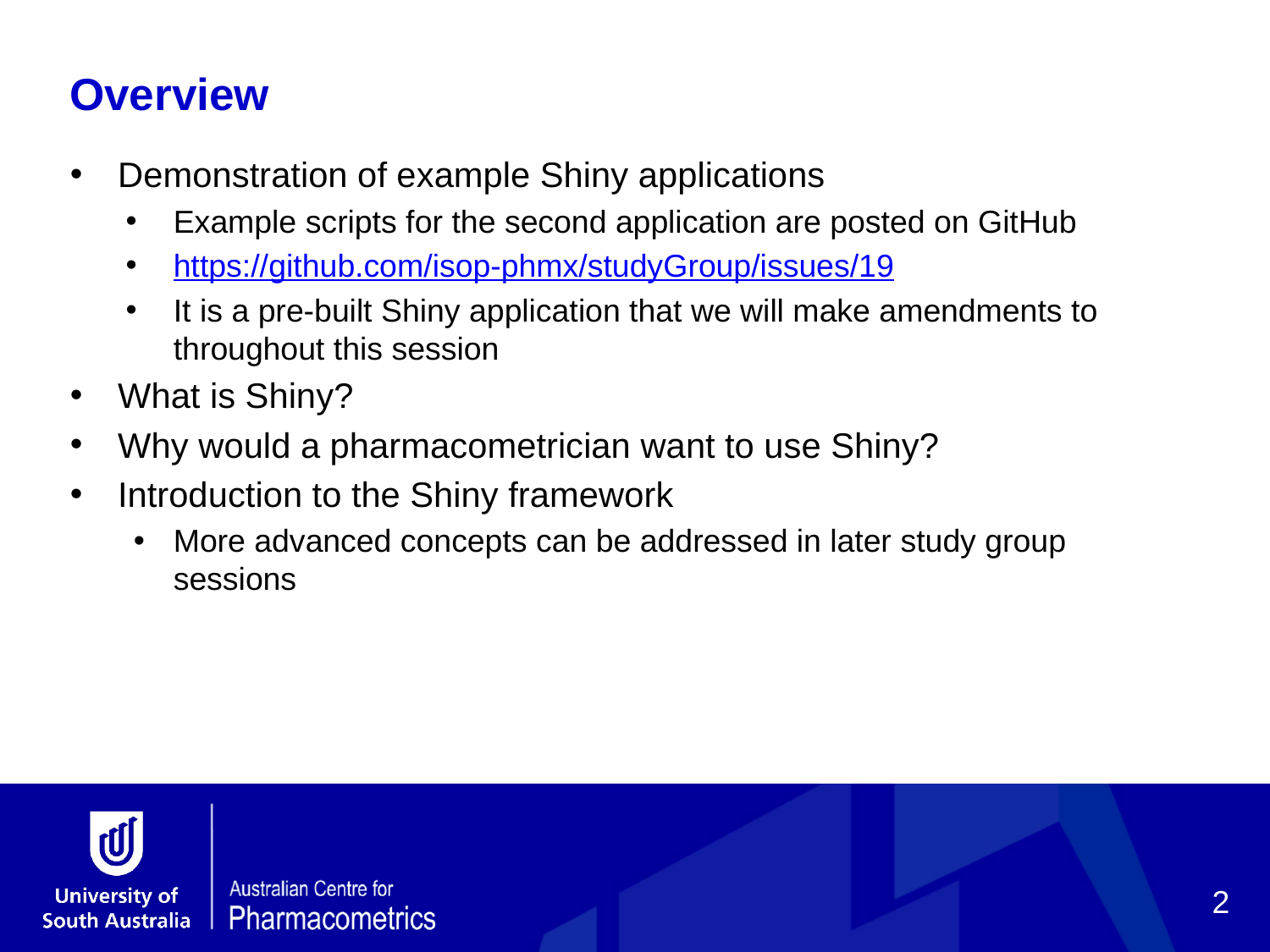

Overview
Demonstration of example Shiny applications
Example scripts for the second application are posted on GitHub
https://github.com/isop-phmx/studyGroup/issues/19
It is a pre-built Shiny application that we will make amendments to throughout this session
What is Shiny?
Why would a pharmacometrician want to use Shiny?
Introduction to the Shiny framework
More advanced concepts can be addressed in later study group sessions
2